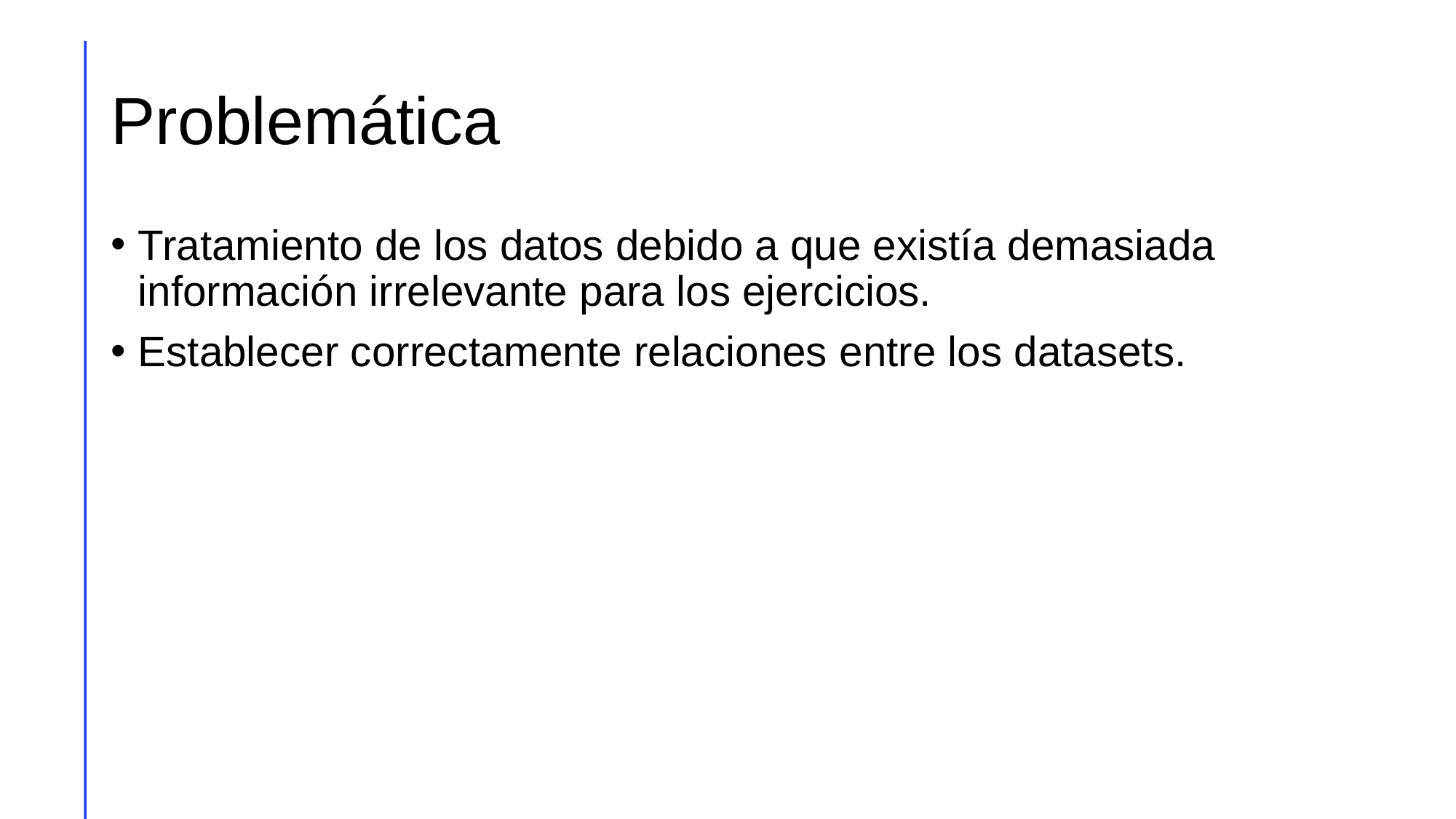

# Problemática
Tratamiento de los datos debido a que existía demasiada información irrelevante para los ejercicios.
Establecer correctamente relaciones entre los datasets.